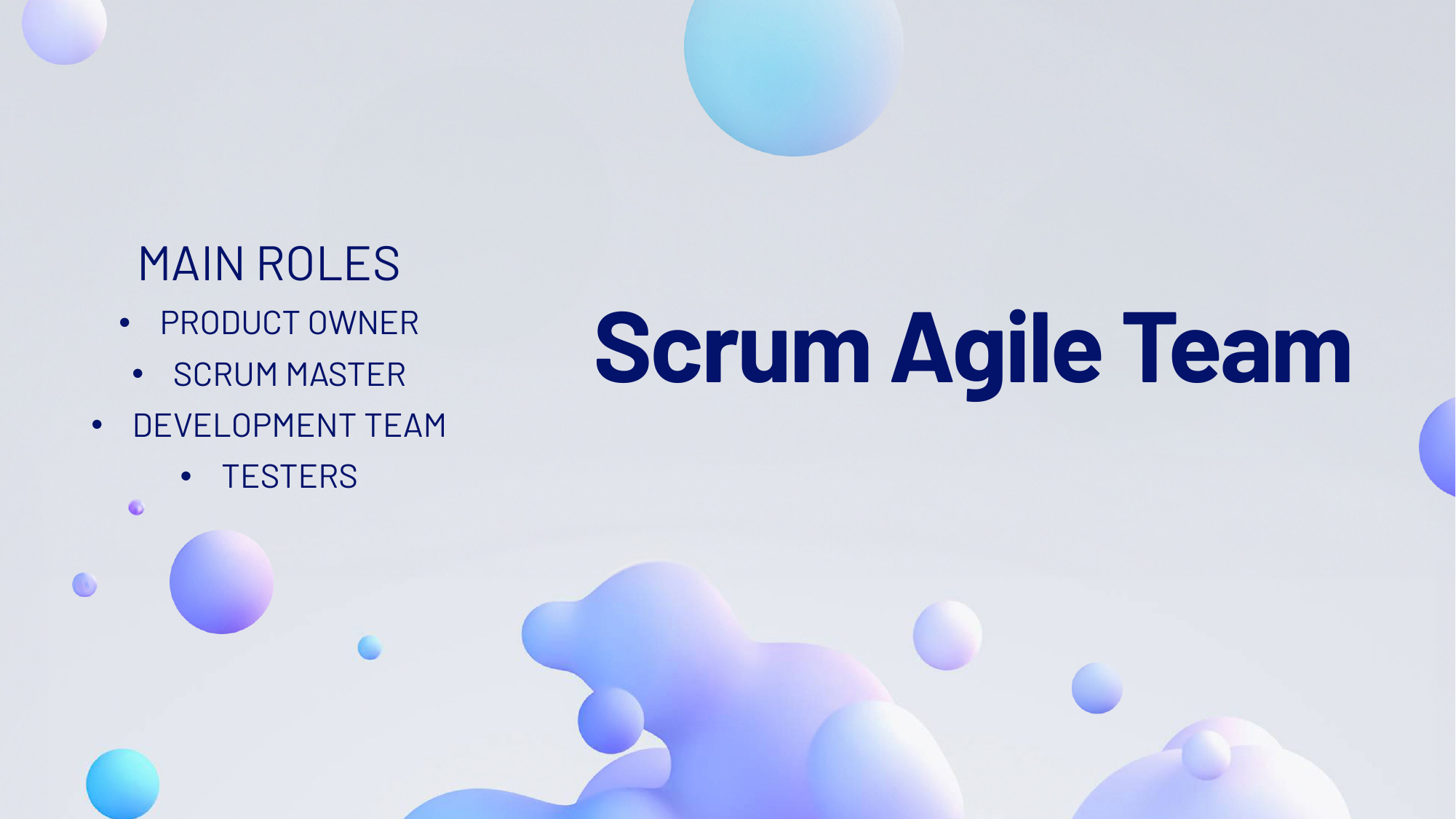

Main Roles
Product owner
Scrum master
Development team
testers
# Scrum Agile Team